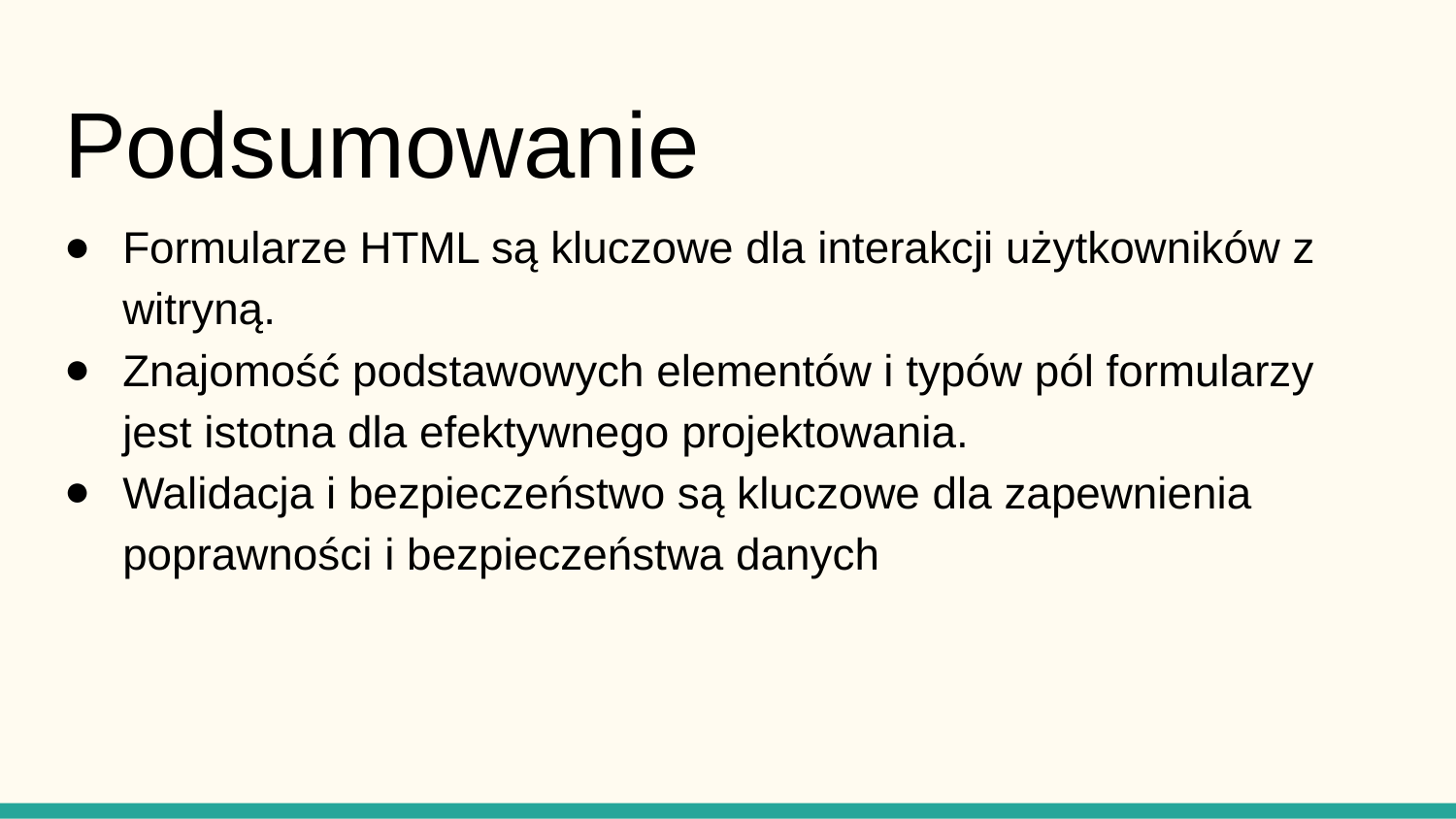

# Podsumowanie

Formularze HTML są kluczowe dla interakcji użytkowników z witryną.
Znajomość podstawowych elementów i typów pól formularzy jest istotna dla efektywnego projektowania.
Walidacja i bezpieczeństwo są kluczowe dla zapewnienia poprawności i bezpieczeństwa danych